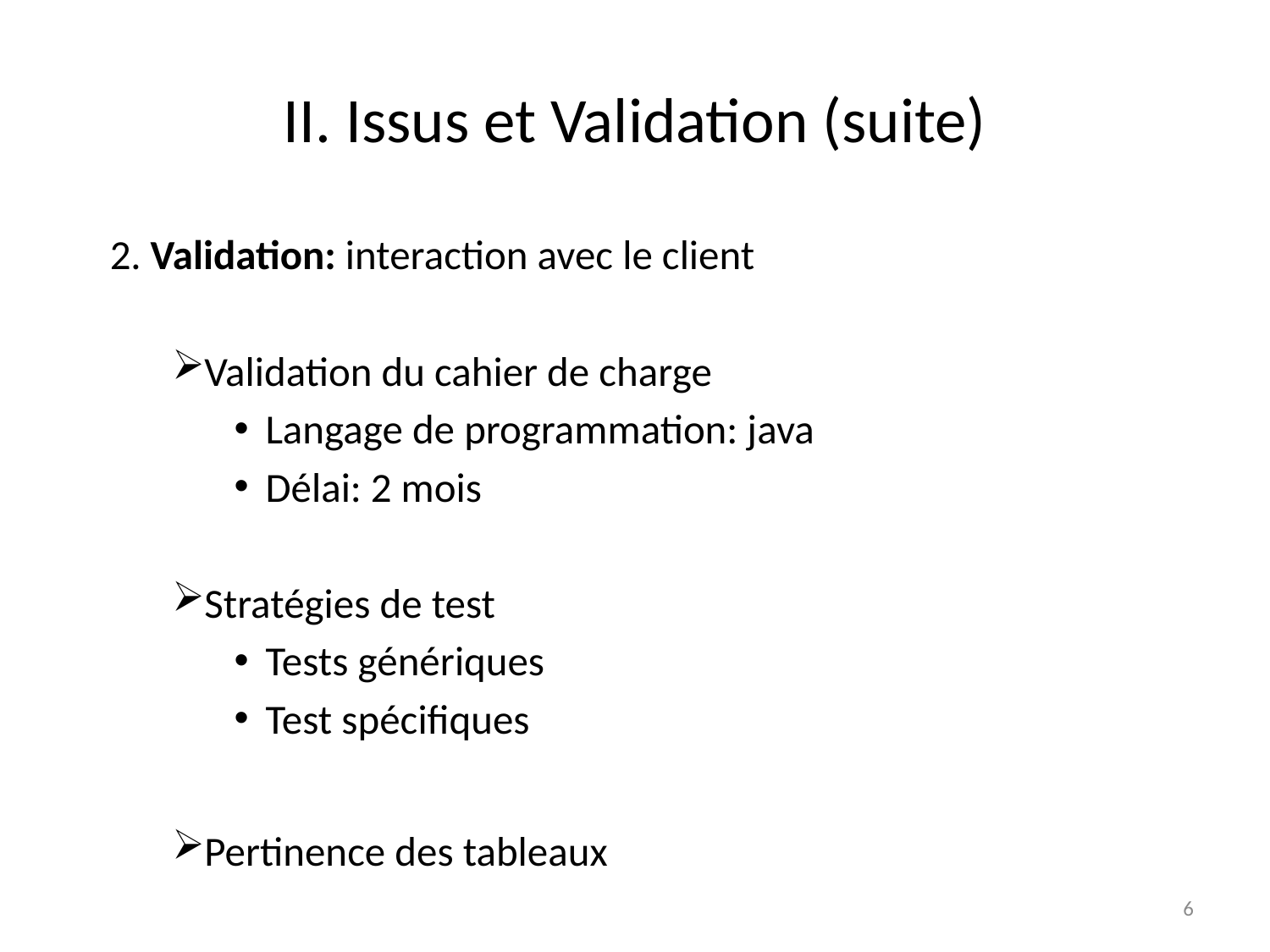

# II. Issus et Validation (suite)
2. Validation: interaction avec le client

Validation du cahier de charge
Langage de programmation: java
Délai: 2 mois

Stratégies de test
Tests génériques
Test spécifiques

Pertinence des tableaux

6